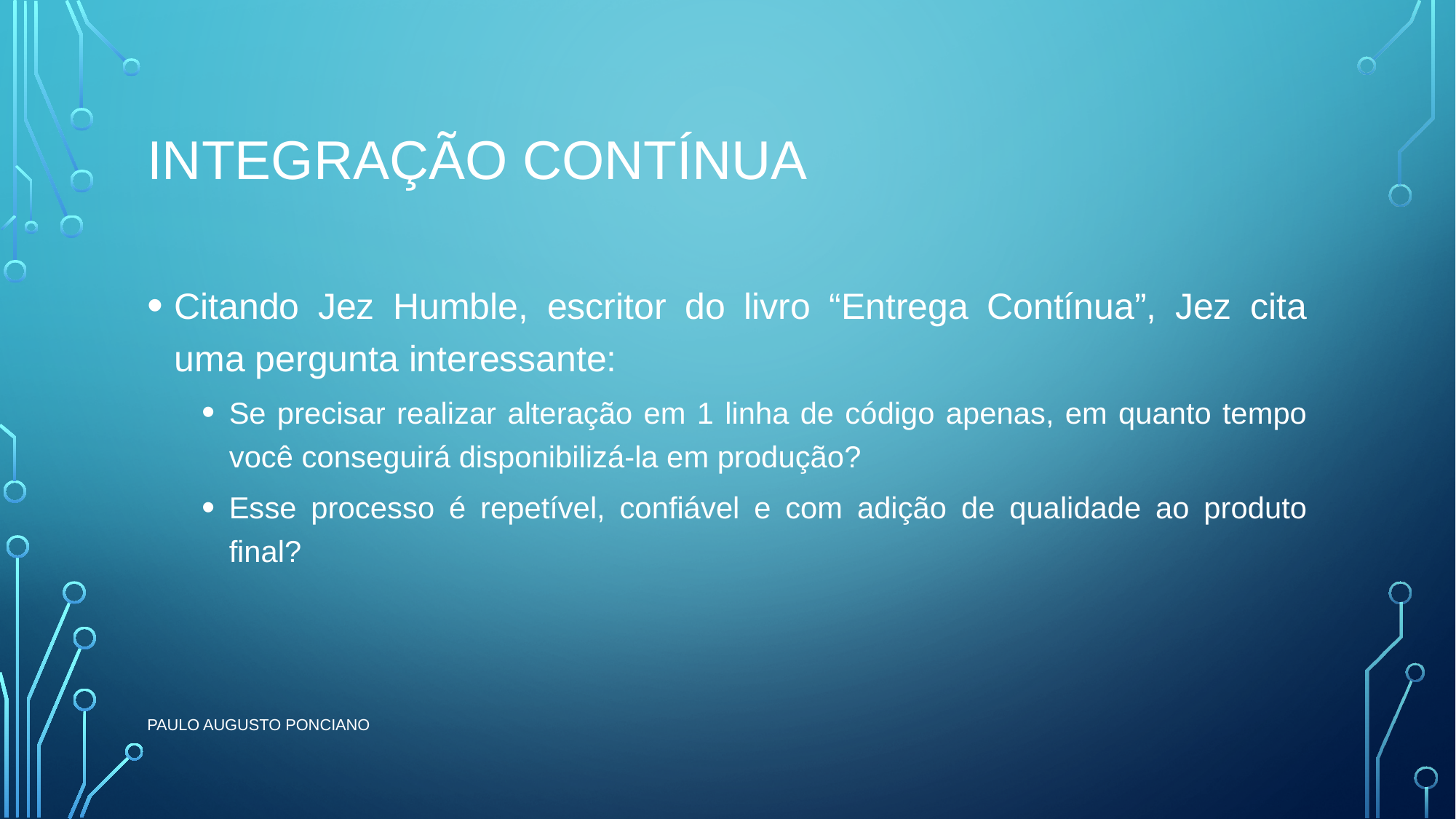

# Integração contínua
Citando Jez Humble, escritor do livro “Entrega Contínua”, Jez cita uma pergunta interessante:
Se precisar realizar alteração em 1 linha de código apenas, em quanto tempo você conseguirá disponibilizá-la em produção?
Esse processo é repetível, confiável e com adição de qualidade ao produto final?
Paulo Augusto ponciano